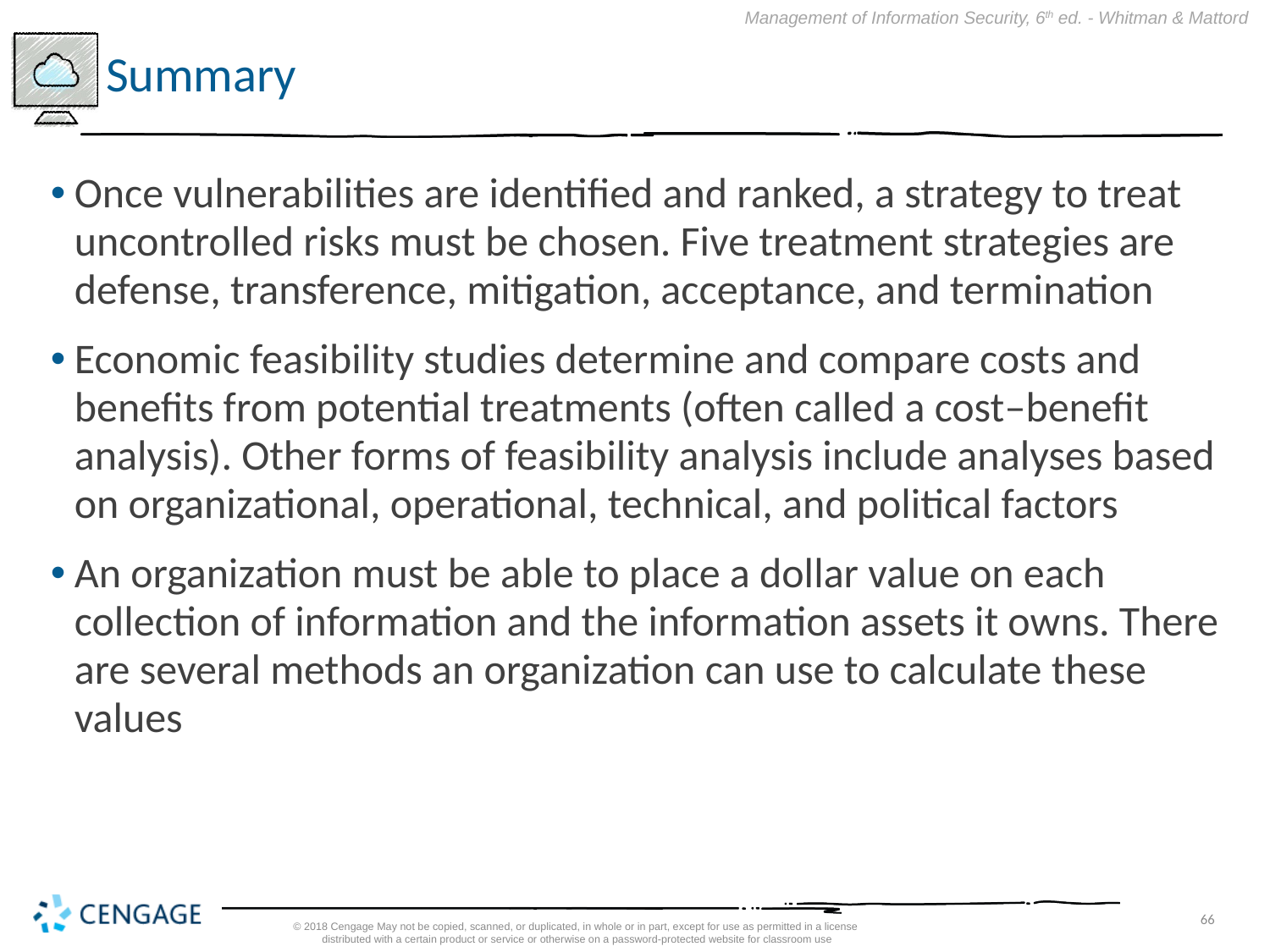

# Summary
Once vulnerabilities are identified and ranked, a strategy to treat uncontrolled risks must be chosen. Five treatment strategies are defense, transference, mitigation, acceptance, and termination
Economic feasibility studies determine and compare costs and benefits from potential treatments (often called a cost–benefit analysis). Other forms of feasibility analysis include analyses based on organizational, operational, technical, and political factors
An organization must be able to place a dollar value on each collection of information and the information assets it owns. There are several methods an organization can use to calculate these values